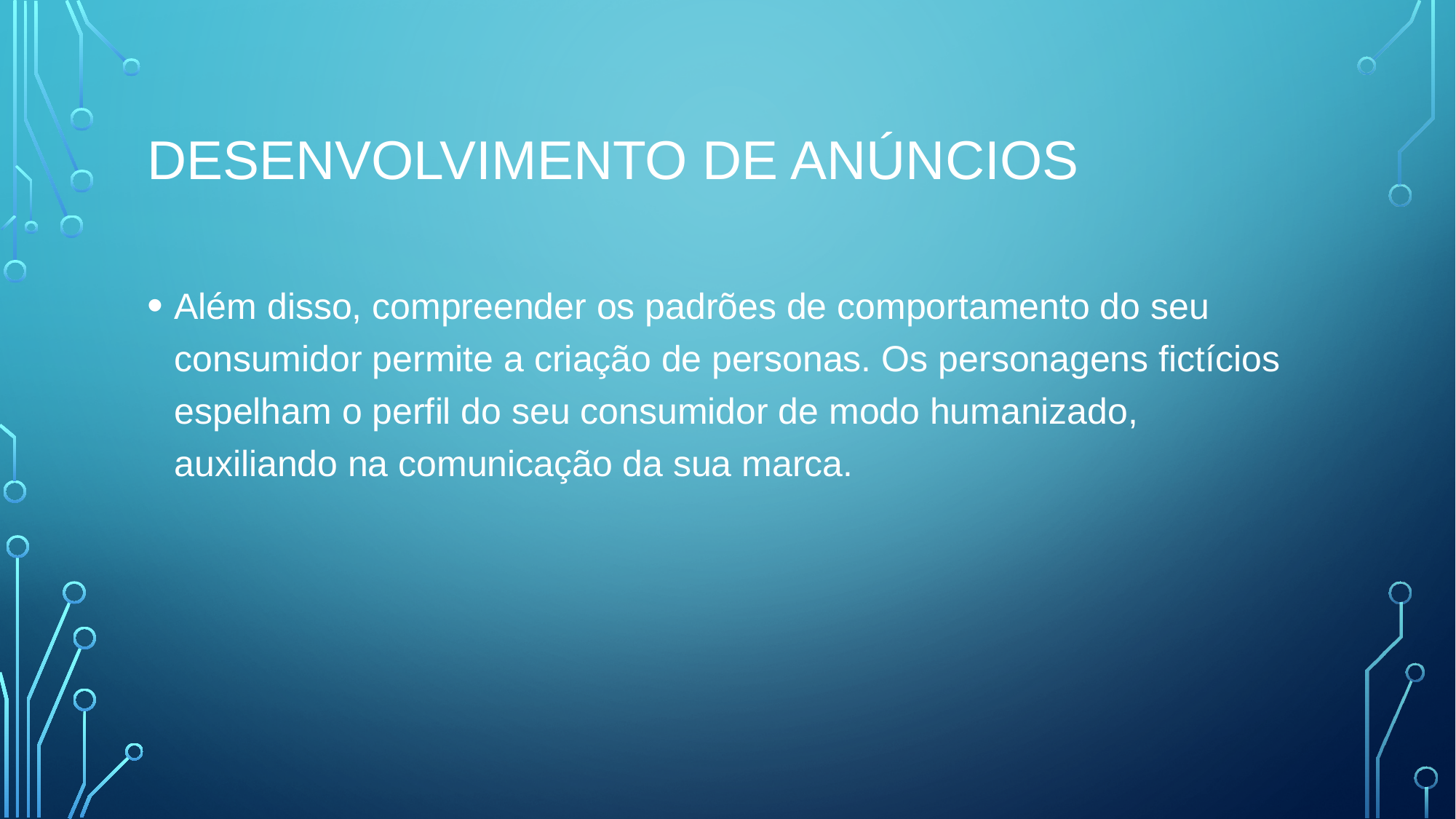

# Desenvolvimento de anúncios
Além disso, compreender os padrões de comportamento do seu consumidor permite a criação de personas. Os personagens fictícios espelham o perfil do seu consumidor de modo humanizado, auxiliando na comunicação da sua marca.